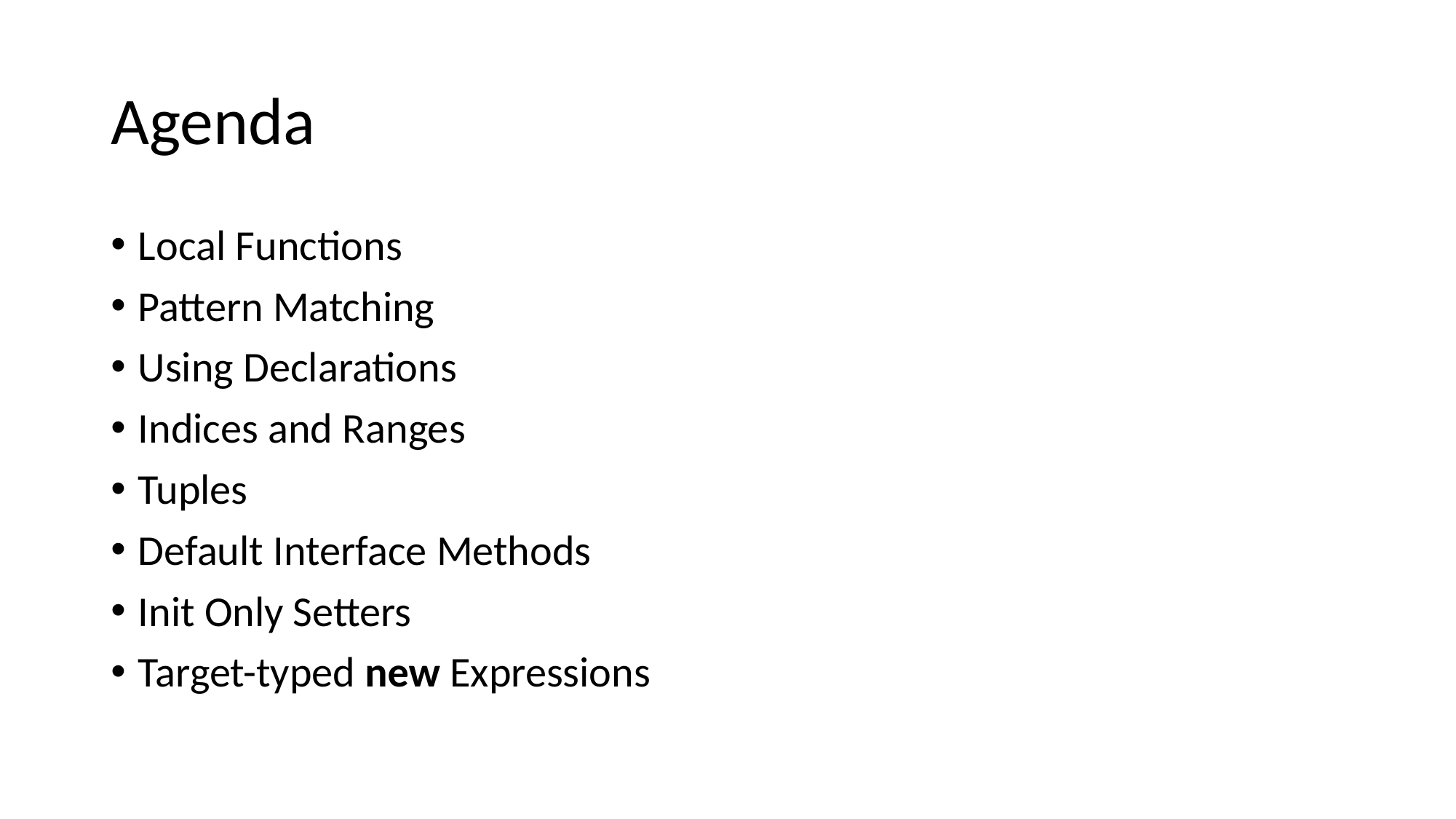

# Agenda
Local Functions
Pattern Matching
Using Declarations
Indices and Ranges
Tuples
Default Interface Methods
Init Only Setters
Target-typed new Expressions